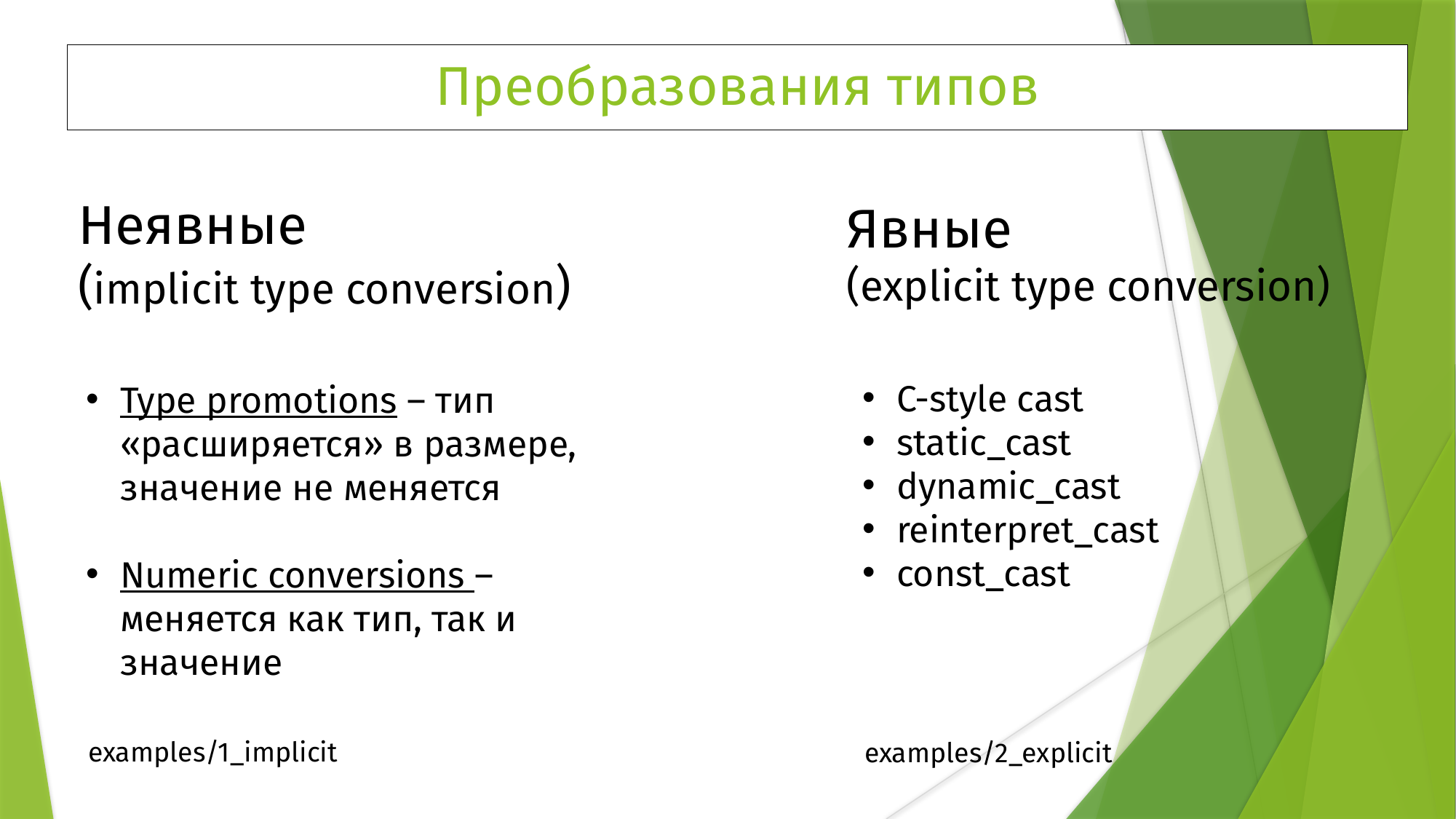

Преобразования типов
Неявные
(implicit type conversion)
Явные
(explicit type conversion)
С-style cast
static_cast
dynamic_cast
reinterpret_cast
const_cast

Type promotions – тип «расширяется» в размере, значение не меняется

Numeric conversions – меняется как тип, так и значение

examples/1_implicit
examples/2_explicit